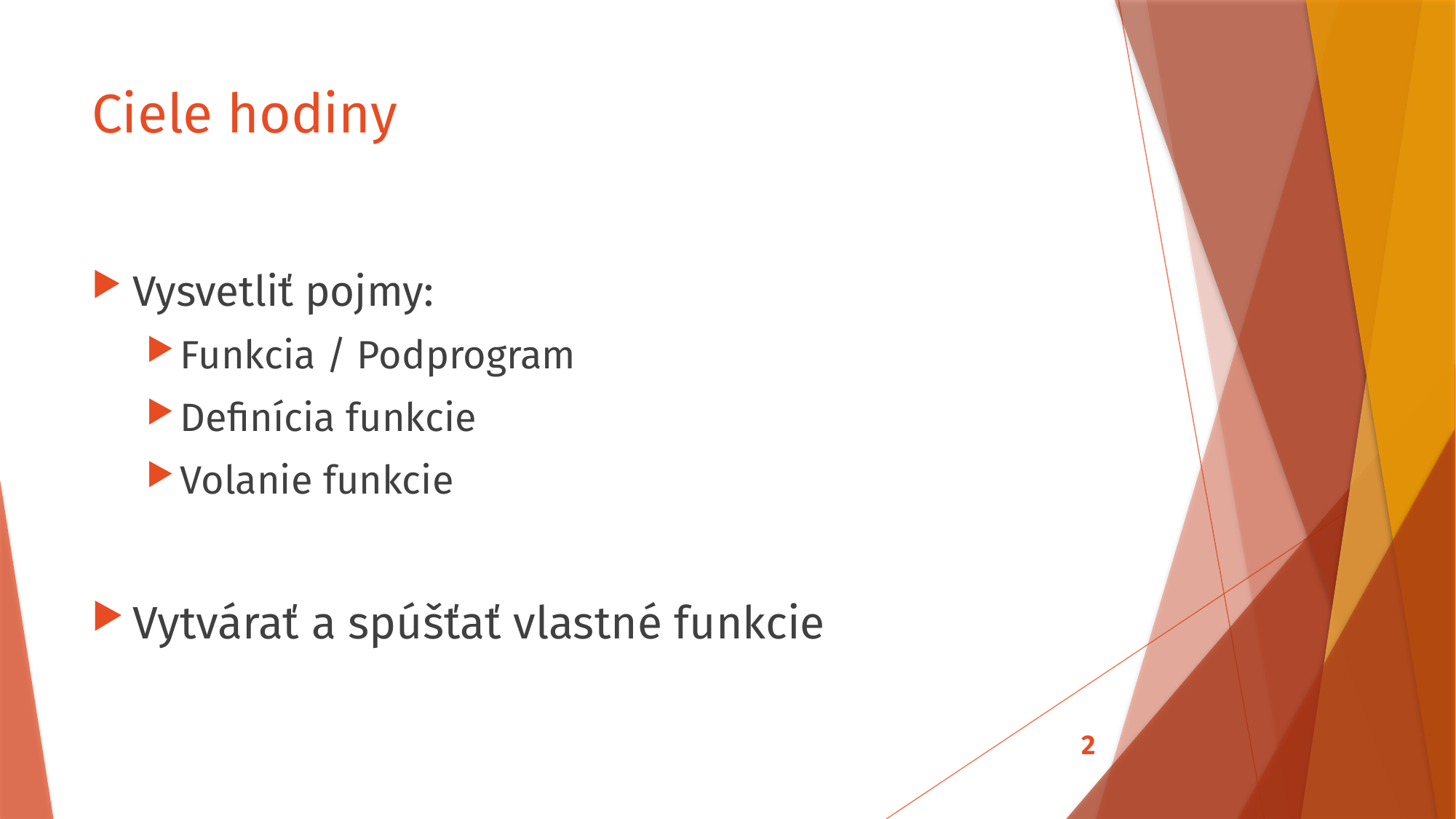

# Ciele hodiny
Vysvetliť pojmy:
Funkcia / Podprogram
Definícia funkcie
Volanie funkcie

Vytvárať a spúšťať vlastné funkcie
2